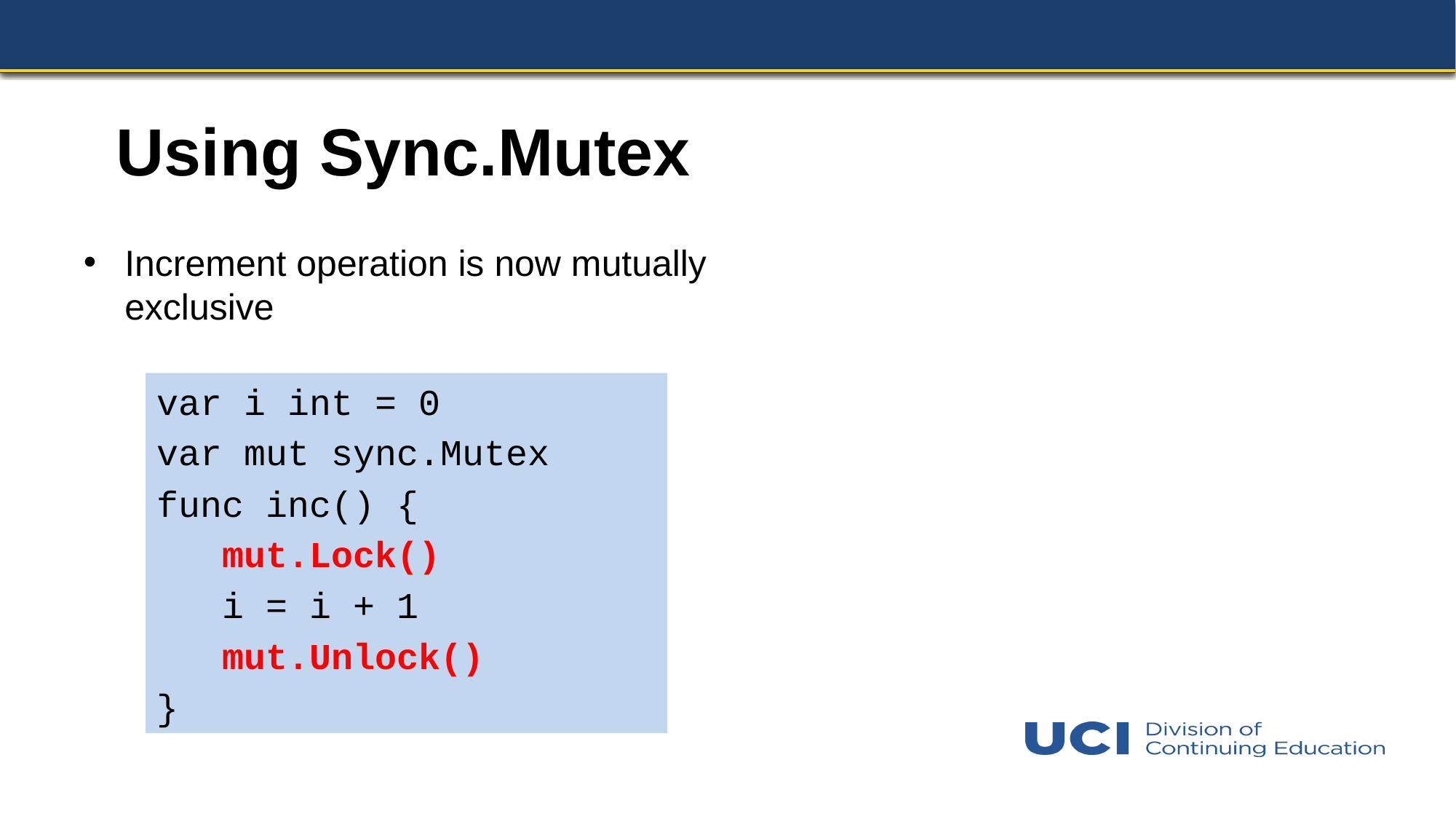

# Using Sync.Mutex
Increment operation is now mutually exclusive
var i int = 0
var mut sync.Mutex
func inc() {
   mut.Lock()
   i = i + 1
   mut.Unlock()
}